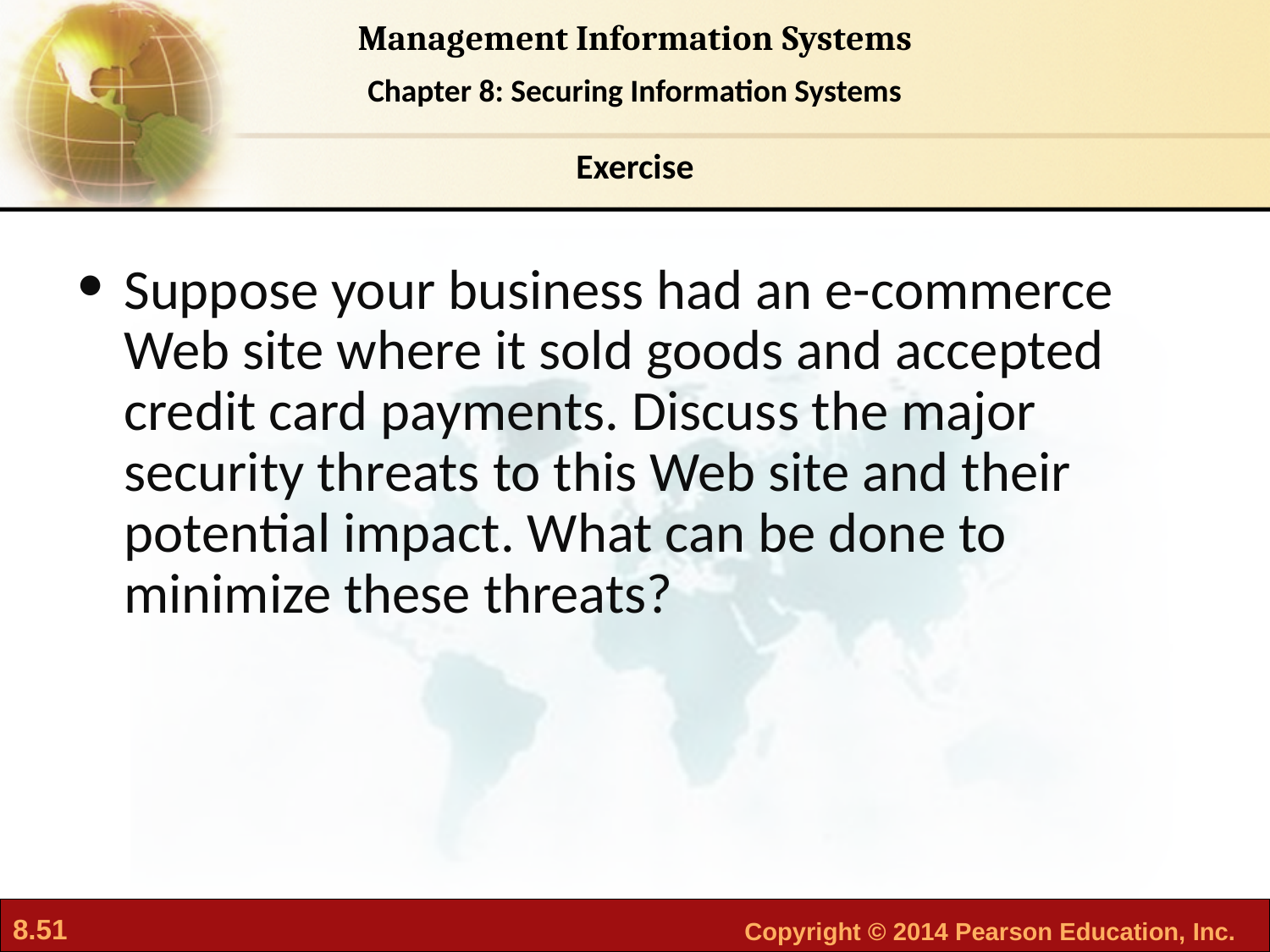

Exercise
Suppose your business had an e-commerce Web site where it sold goods and accepted credit card payments. Discuss the major security threats to this Web site and their potential impact. What can be done to minimize these threats?